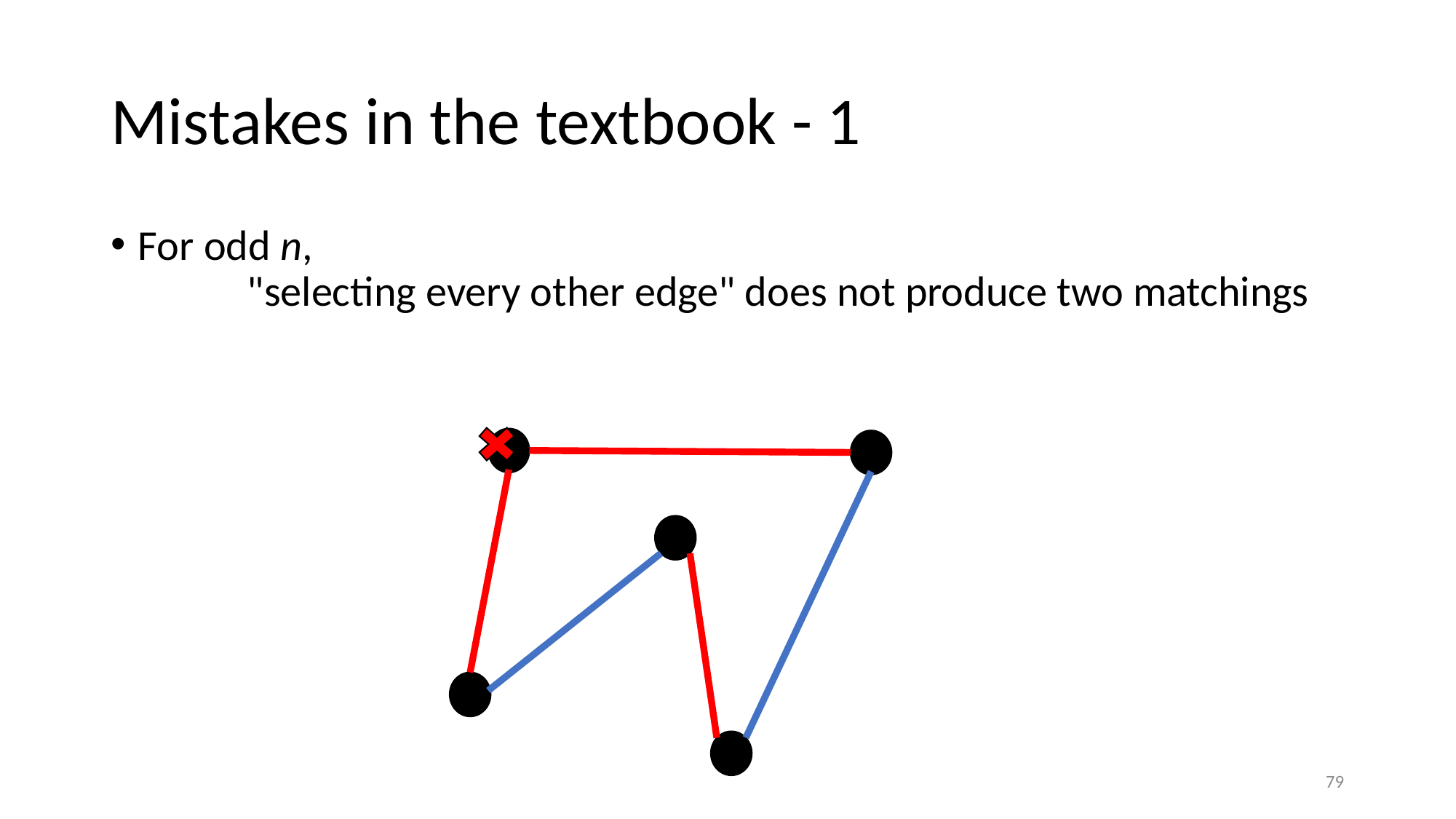

# Mistakes in the textbook - 1
For odd n,
	"selecting every other edge" does not produce two matchings

79